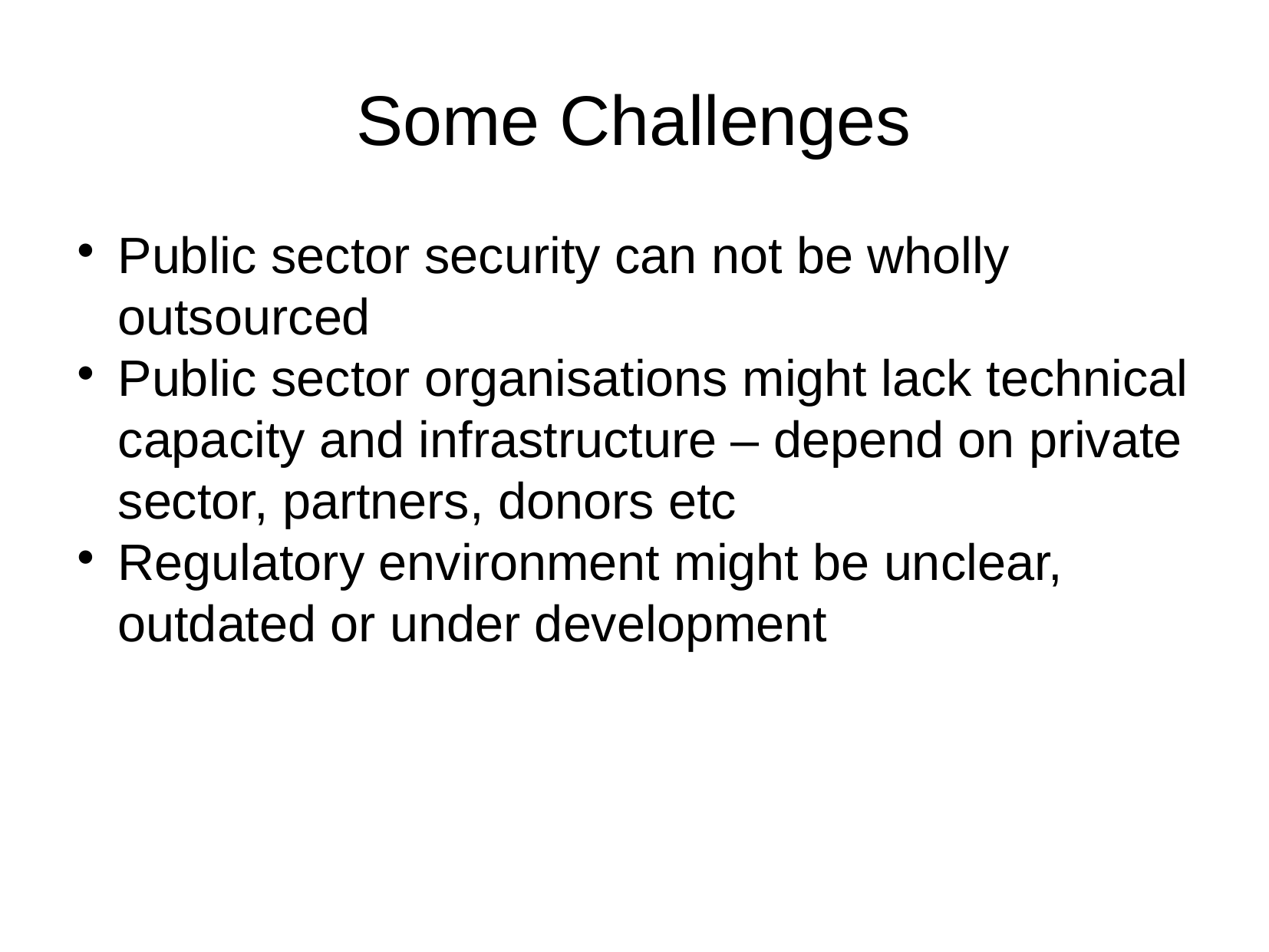

Some Challenges
Public sector security can not be wholly outsourced
Public sector organisations might lack technical capacity and infrastructure – depend on private sector, partners, donors etc
Regulatory environment might be unclear, outdated or under development